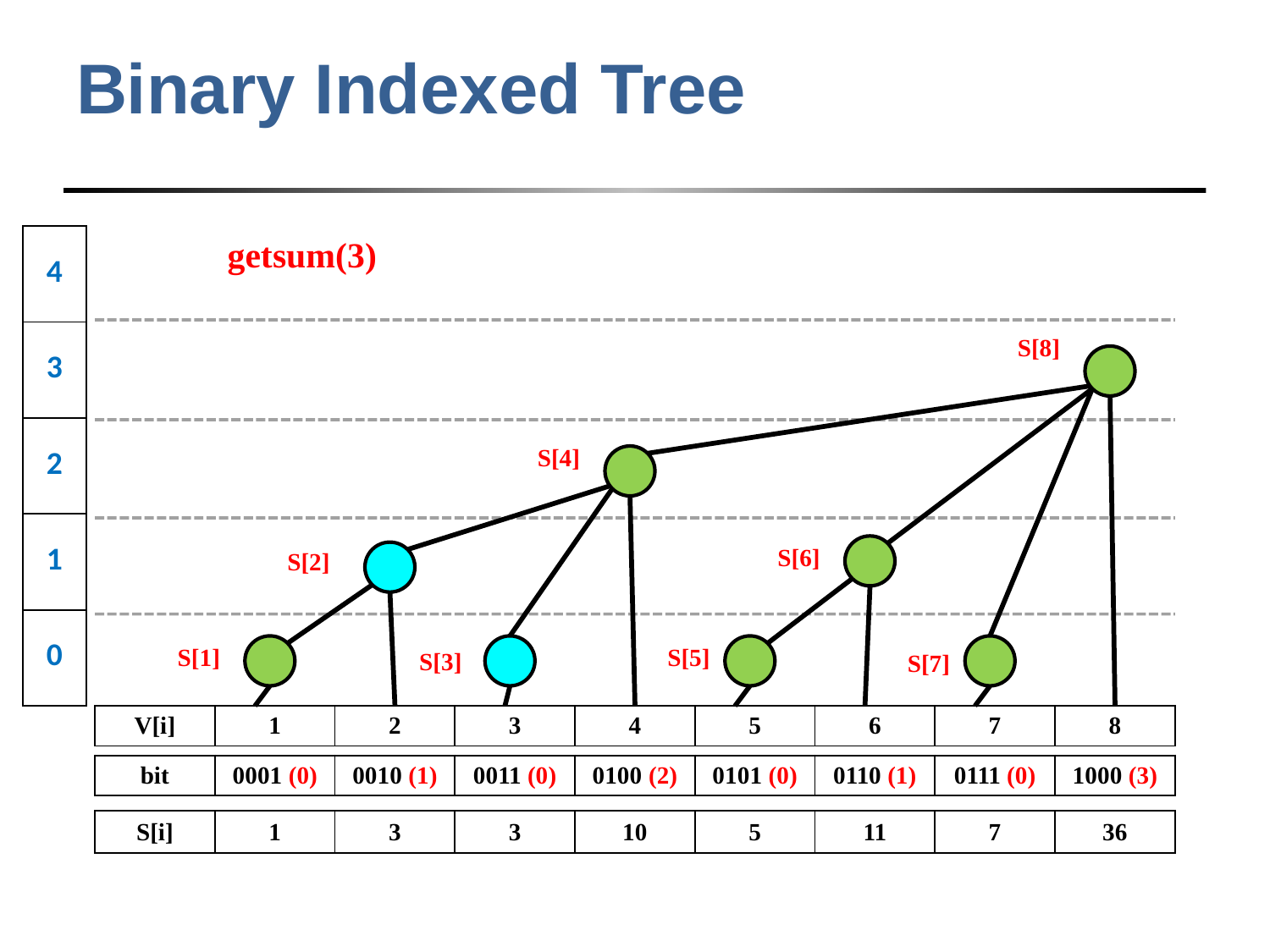

# Binary Indexed Tree
| 4 |
| --- |
| 3 |
| 2 |
| 1 |
| 0 |
getsum(3)
S[8]

S[4]

S[6]

S[2]

S[1]

S[5]

S[3]
S[7]
| V[i] | 1 | 2 | 3 | 4 | 5 | 6 | 7 | 8 |
| --- | --- | --- | --- | --- | --- | --- | --- | --- |
| bit | 0001 (0) | 0010 (1) | 0011 (0) | 0100 (2) | 0101 (0) | 0110 (1) | 0111 (0) | 1000 (3) |
| --- | --- | --- | --- | --- | --- | --- | --- | --- |
| S[i] | 1 | 3 | 3 | 10 | 5 | 11 | 7 | 36 |
| --- | --- | --- | --- | --- | --- | --- | --- | --- |